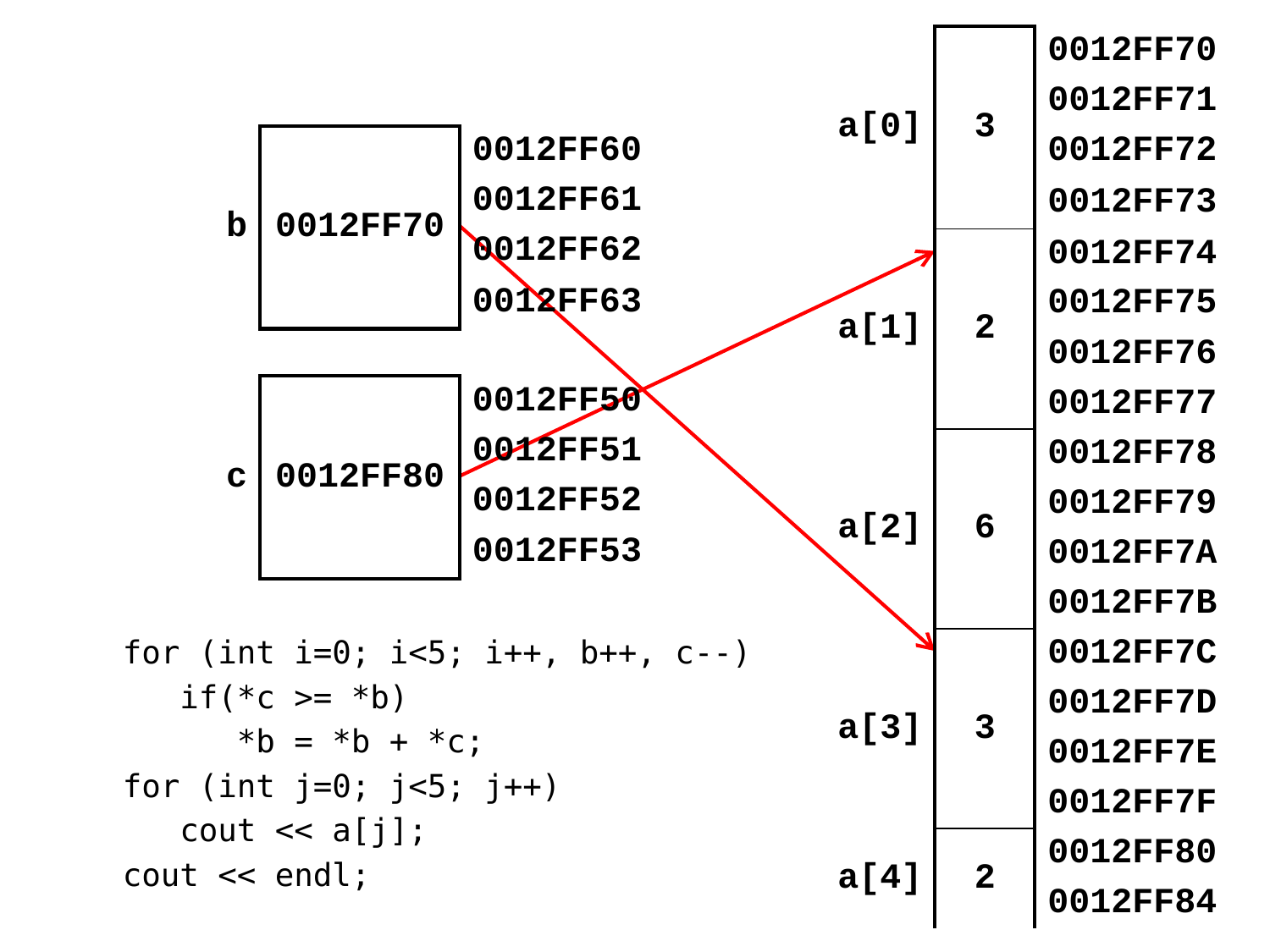

| a[0] | 3 | 0012FF70 |
| --- | --- | --- |
|  |  | 0012FF71 |
|  |  | 0012FF72 |
|  |  | 0012FF73 |
| a[1] | 2 | 0012FF74 |
|  |  | 0012FF75 |
|  |  | 0012FF76 |
|  |  | 0012FF77 |
| a[2] | 6 | 0012FF78 |
|  |  | 0012FF79 |
|  |  | 0012FF7A |
|  |  | 0012FF7B |
| a[3] | 3 | 0012FF7C |
|  |  | 0012FF7D |
|  |  | 0012FF7E |
|  |  | 0012FF7F |
| a[4] | 2 | 0012FF80 |
|  |  | 0012FF84 |
| b | 0012FF70 | 0012FF60 |
| --- | --- | --- |
|  |  | 0012FF61 |
|  |  | 0012FF62 |
|  |  | 0012FF63 |

| c | 0012FF80 | 0012FF50 |
| --- | --- | --- |
|  |  | 0012FF51 |
|  |  | 0012FF52 |
|  |  | 0012FF53 |
for (int i=0; i<5; i++, b++, c--)
   if(*c >= *b)
      *b = *b + *c;
for (int j=0; j<5; j++)
   cout << a[j];
cout << endl;